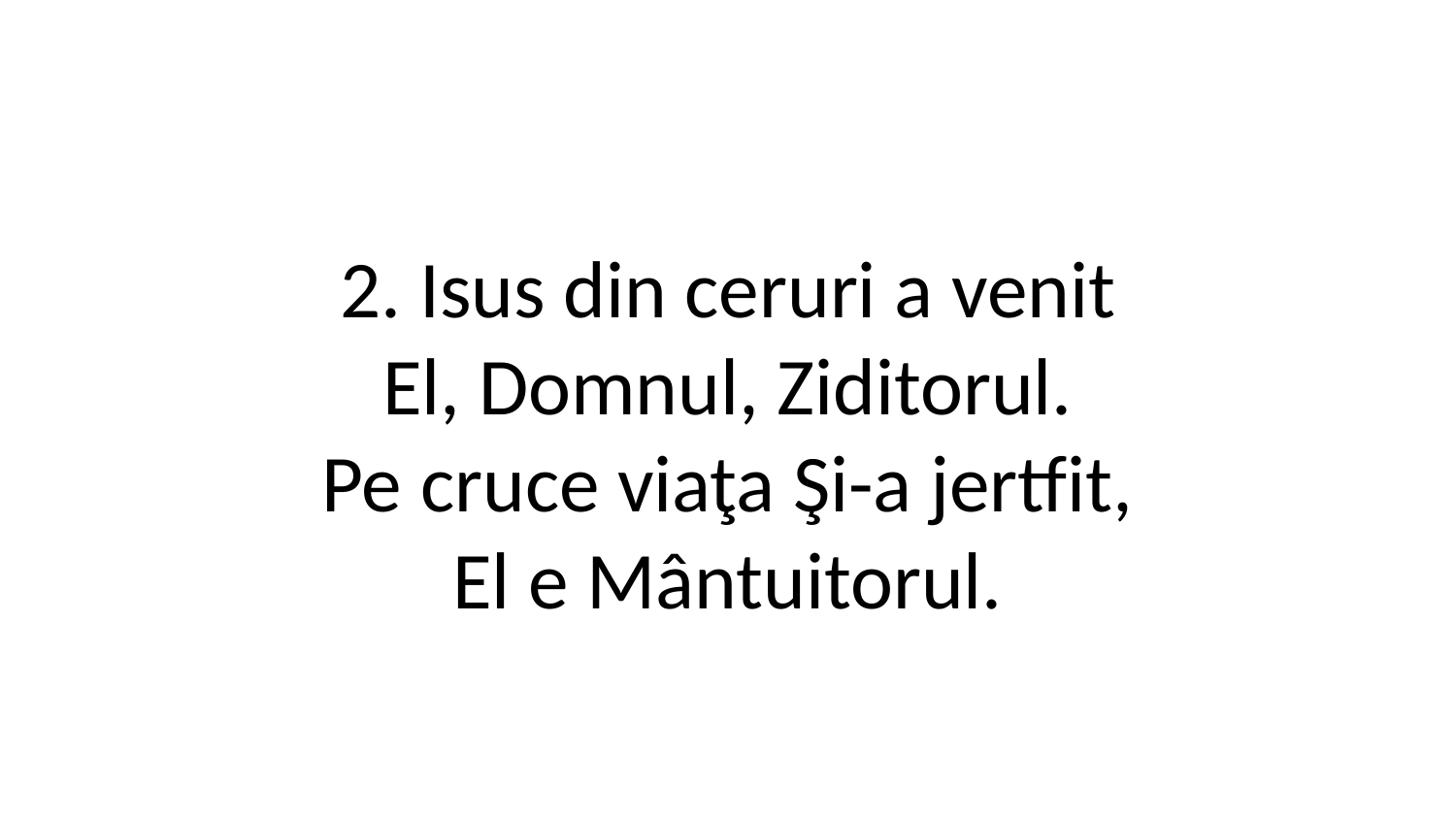

2. Isus din ceruri a venit
El, Domnul, Ziditorul.
Pe cruce viaţa Şi-a jertfit,
El e Mântuitorul.